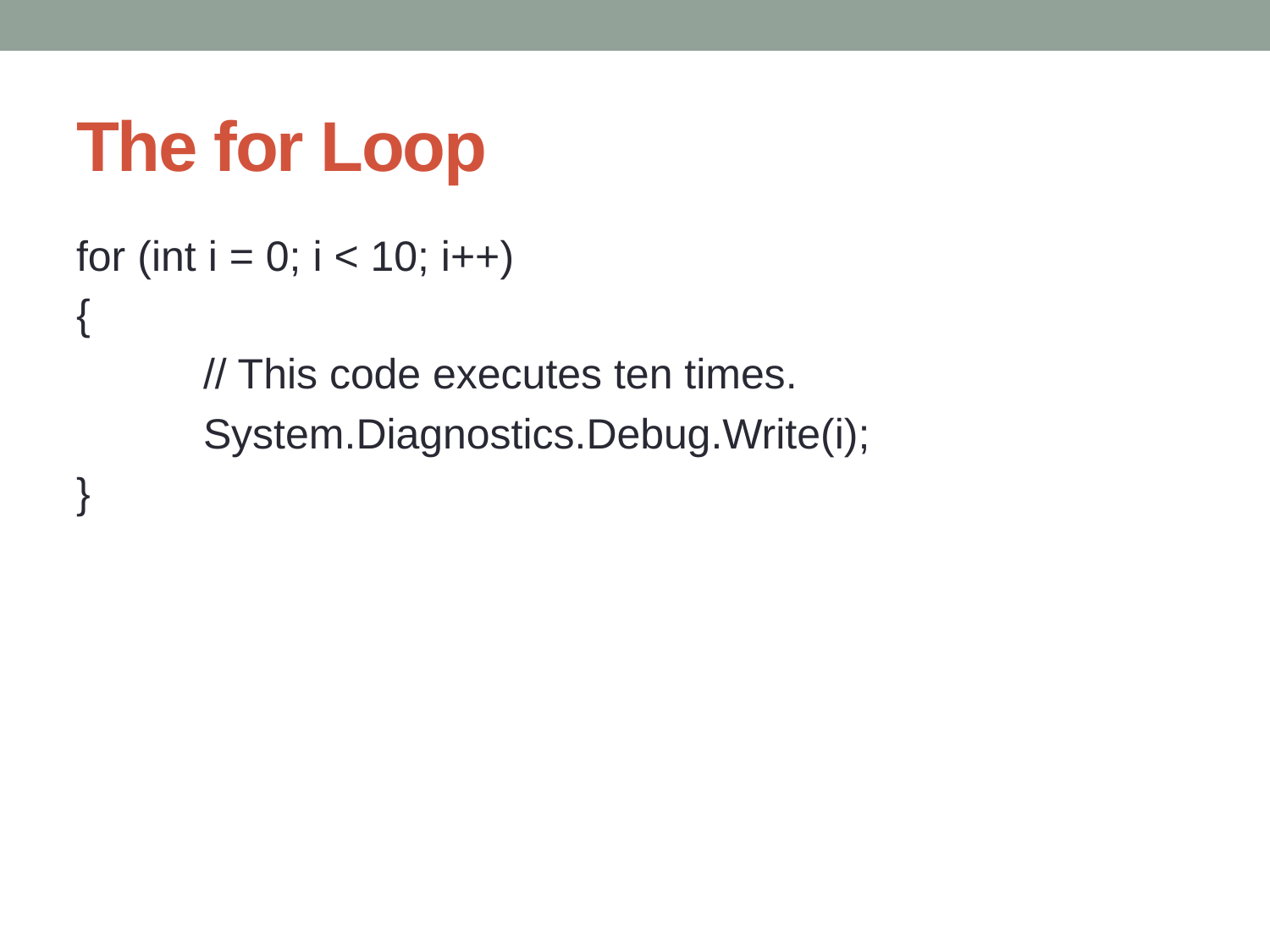

# The for Loop
for (int i = 0; i < 10; i++)
{
	// This code executes ten times.
	System.Diagnostics.Debug.Write(i);
}